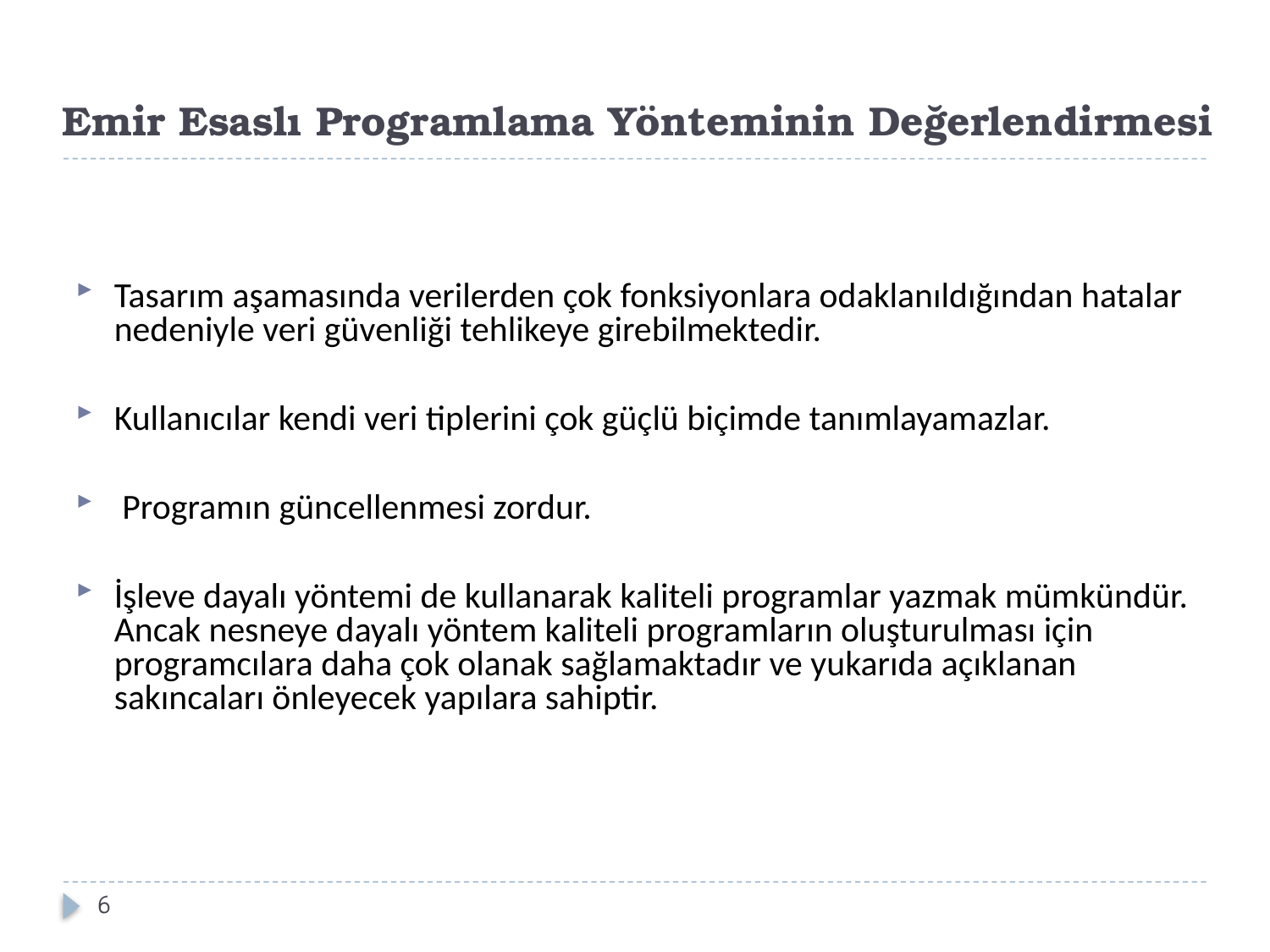

# Emir Esaslı Programlama Yönteminin Değerlendirmesi

Tasarım aşamasında verilerden çok fonksiyonlara odaklanıldığından hatalar nedeniyle veri güvenliği tehlikeye girebilmektedir.

Kullanıcılar kendi veri tiplerini çok güçlü biçimde tanımlayamazlar.

 Programın güncellenmesi zordur.

İşleve dayalı yöntemi de kullanarak kaliteli programlar yazmak mümkündür. Ancak nesneye dayalı yöntem kaliteli programların oluşturulması için programcılara daha çok olanak sağlamaktadır ve yukarıda açıklanan sakıncaları önleyecek yapılara sahiptir.

6